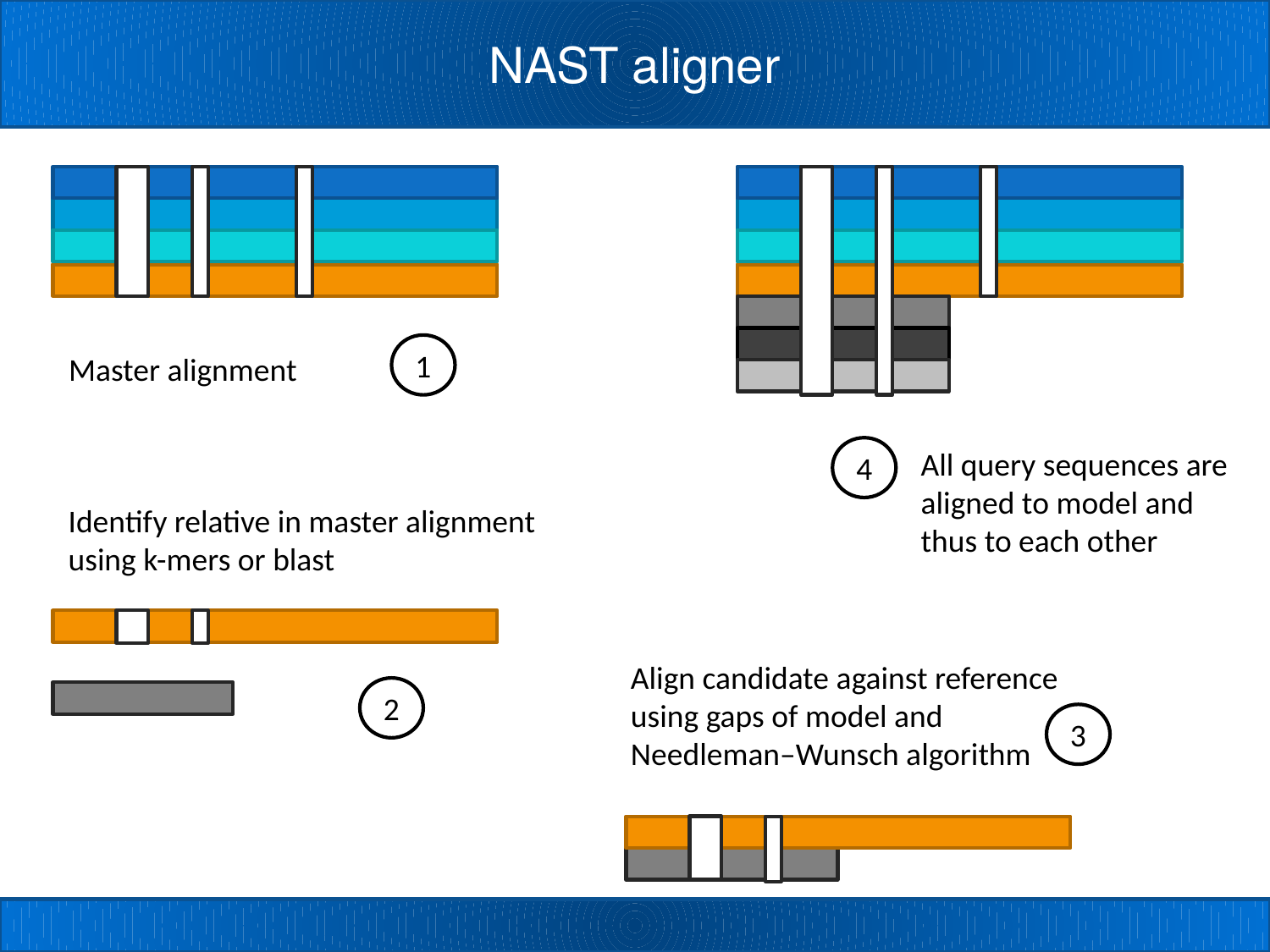

# NAST aligner

1
Master alignment

4
All query sequences are
aligned to model and
thus to each other
Identify relative in master alignment
using k-mers or blast

Align candidate against reference
using gaps of model and
Needleman–Wunsch algorithm

2

3